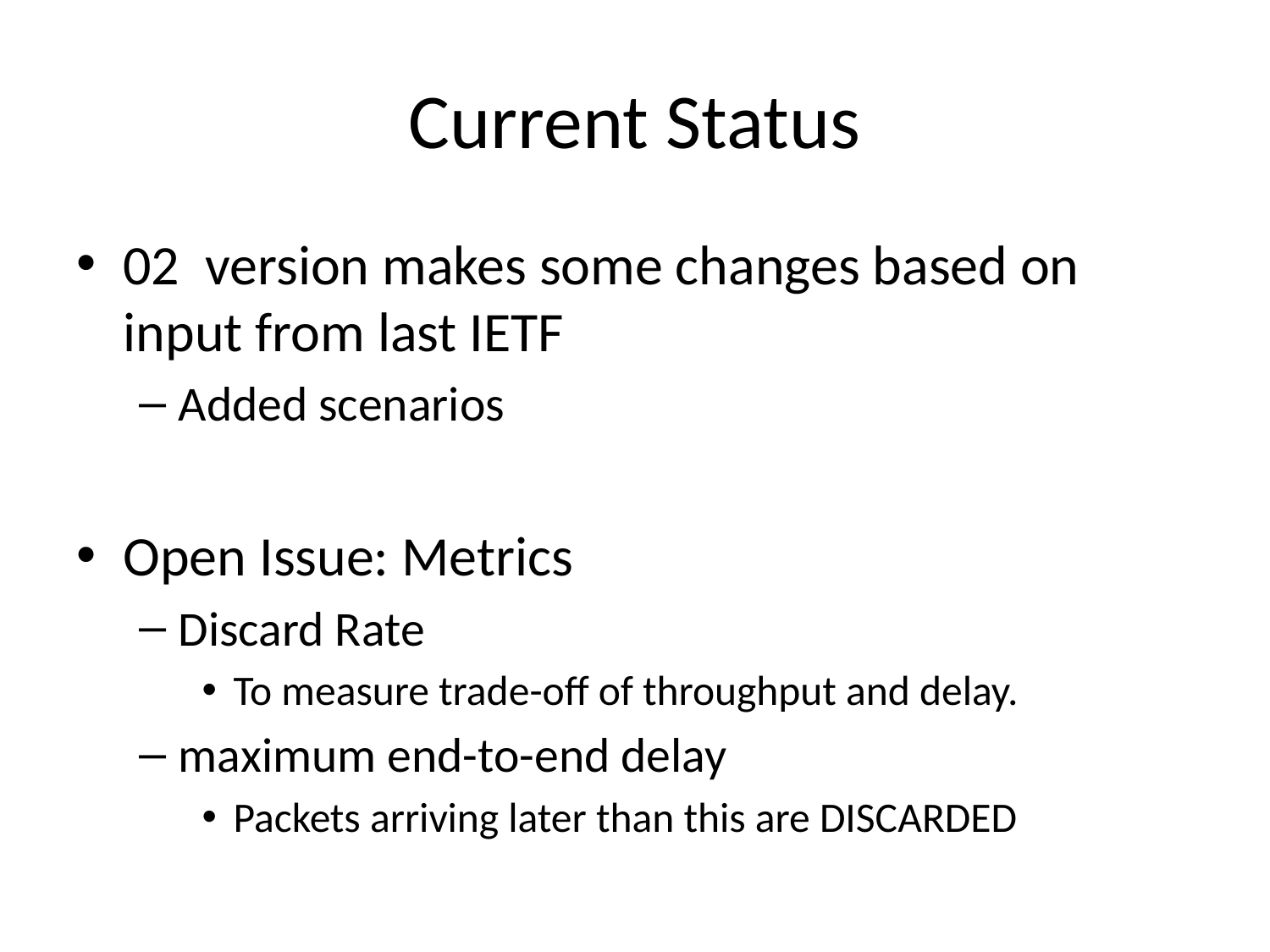

# Current Status
02  version makes some changes based on input from last IETF
Added scenarios

Open Issue: Metrics
Discard Rate
To measure trade-off of throughput and delay.
maximum end-to-end delay
Packets arriving later than this are DISCARDED